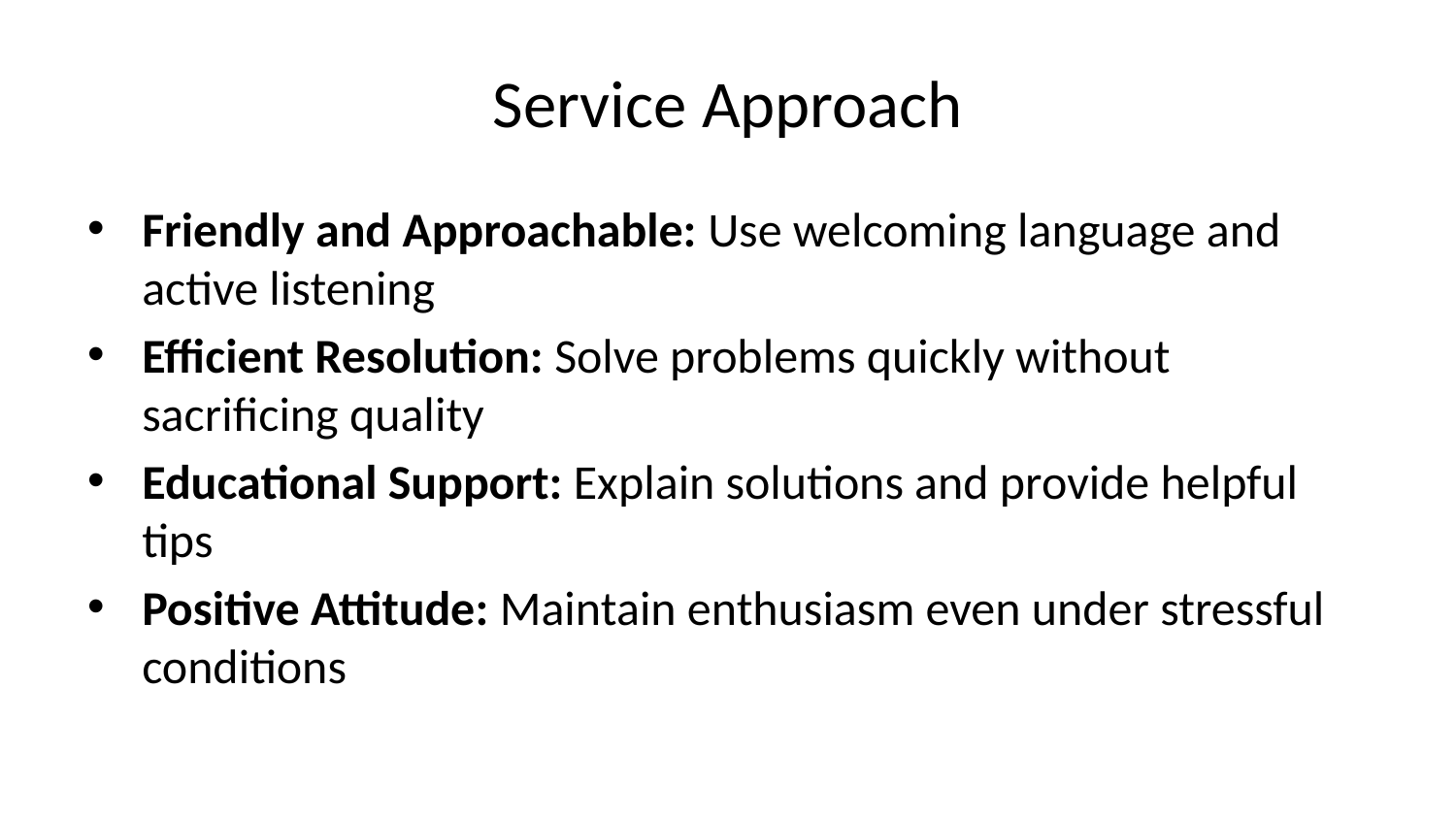

# Service Approach
Friendly and Approachable: Use welcoming language and active listening
Efficient Resolution: Solve problems quickly without sacrificing quality
Educational Support: Explain solutions and provide helpful tips
Positive Attitude: Maintain enthusiasm even under stressful conditions